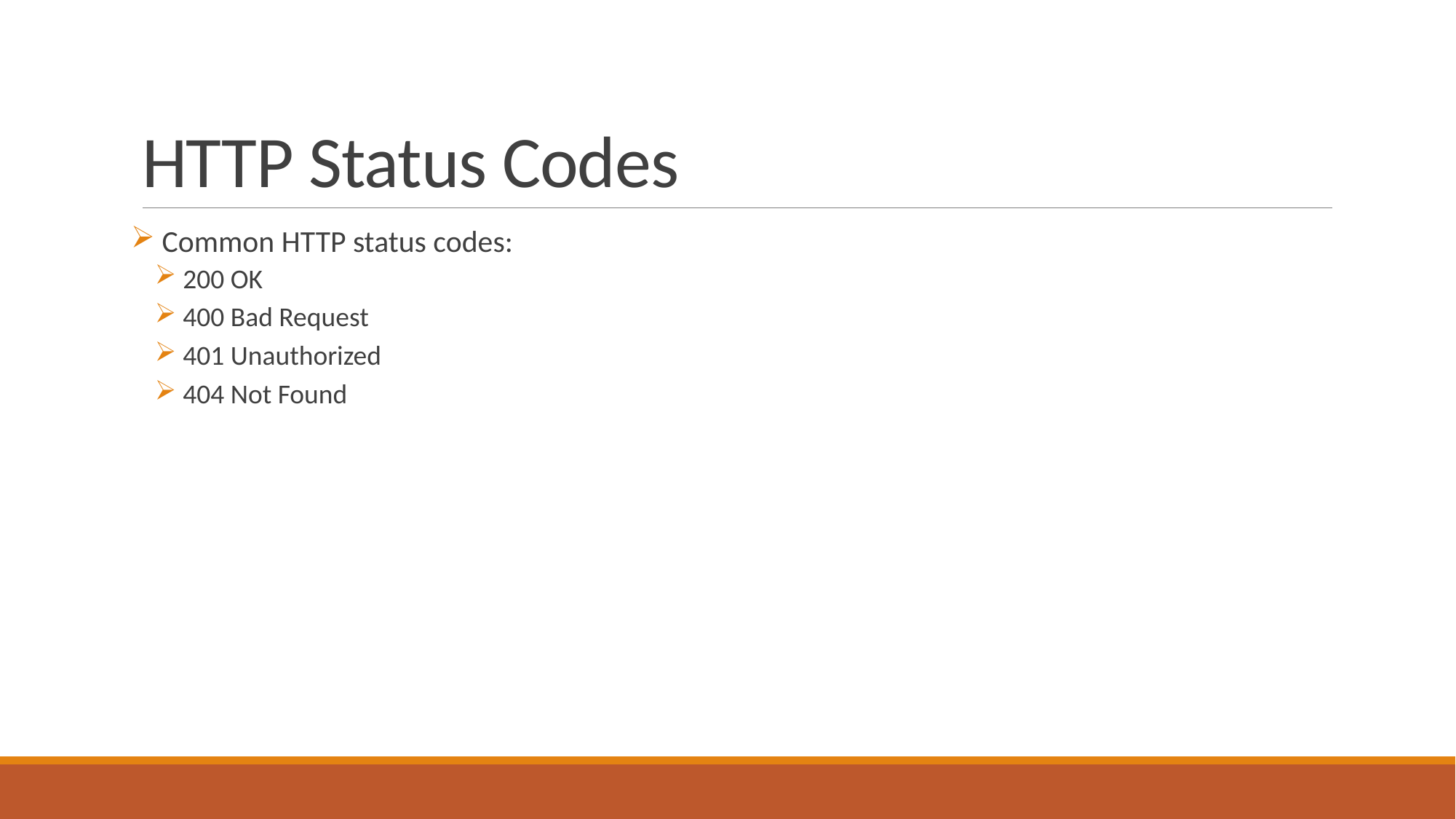

# HTTP Status Codes
 Common HTTP status codes:
 200 OK
 400 Bad Request
 401 Unauthorized
 404 Not Found